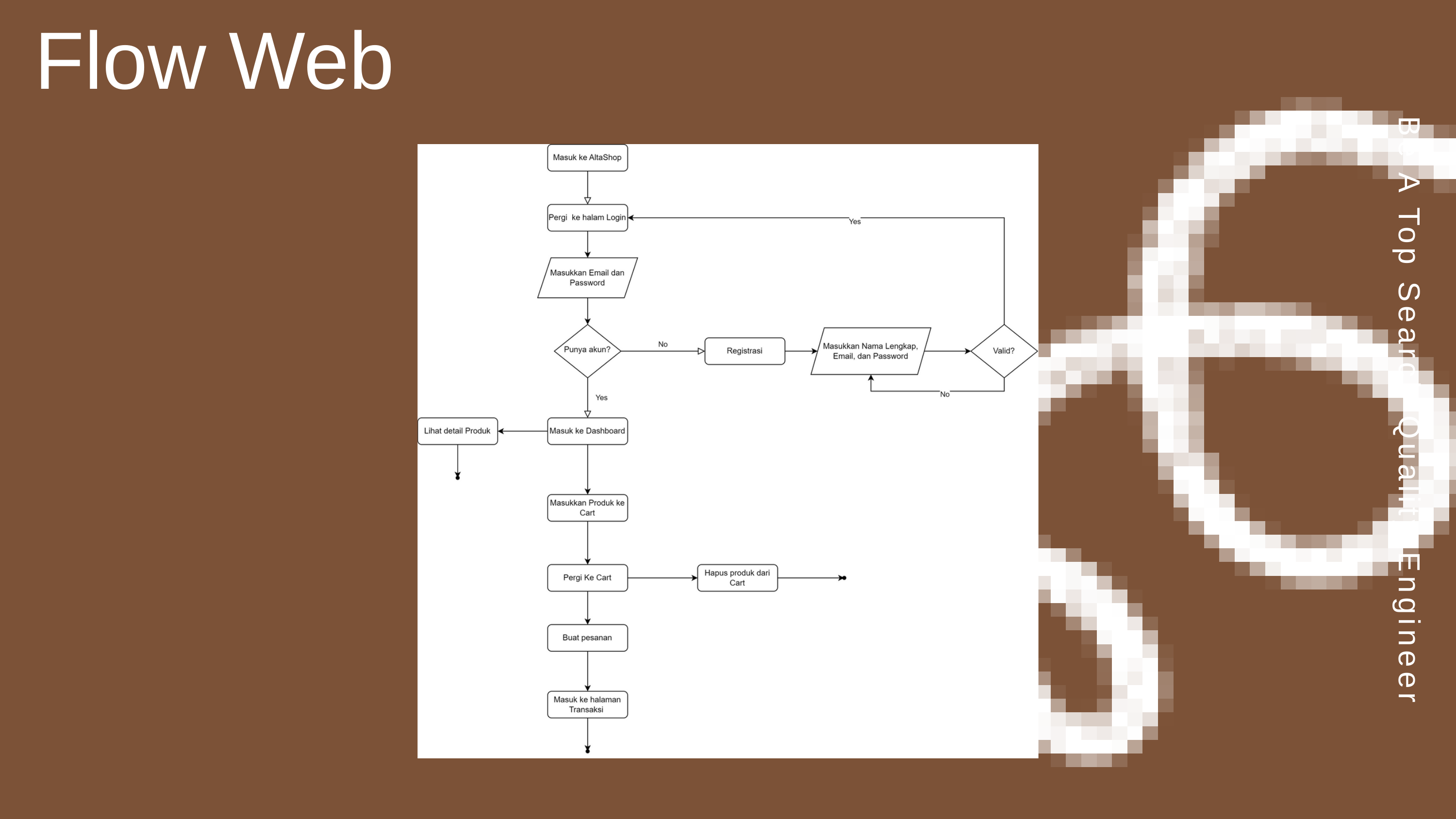

Flow Web

Be A Top Search Quality Engineer